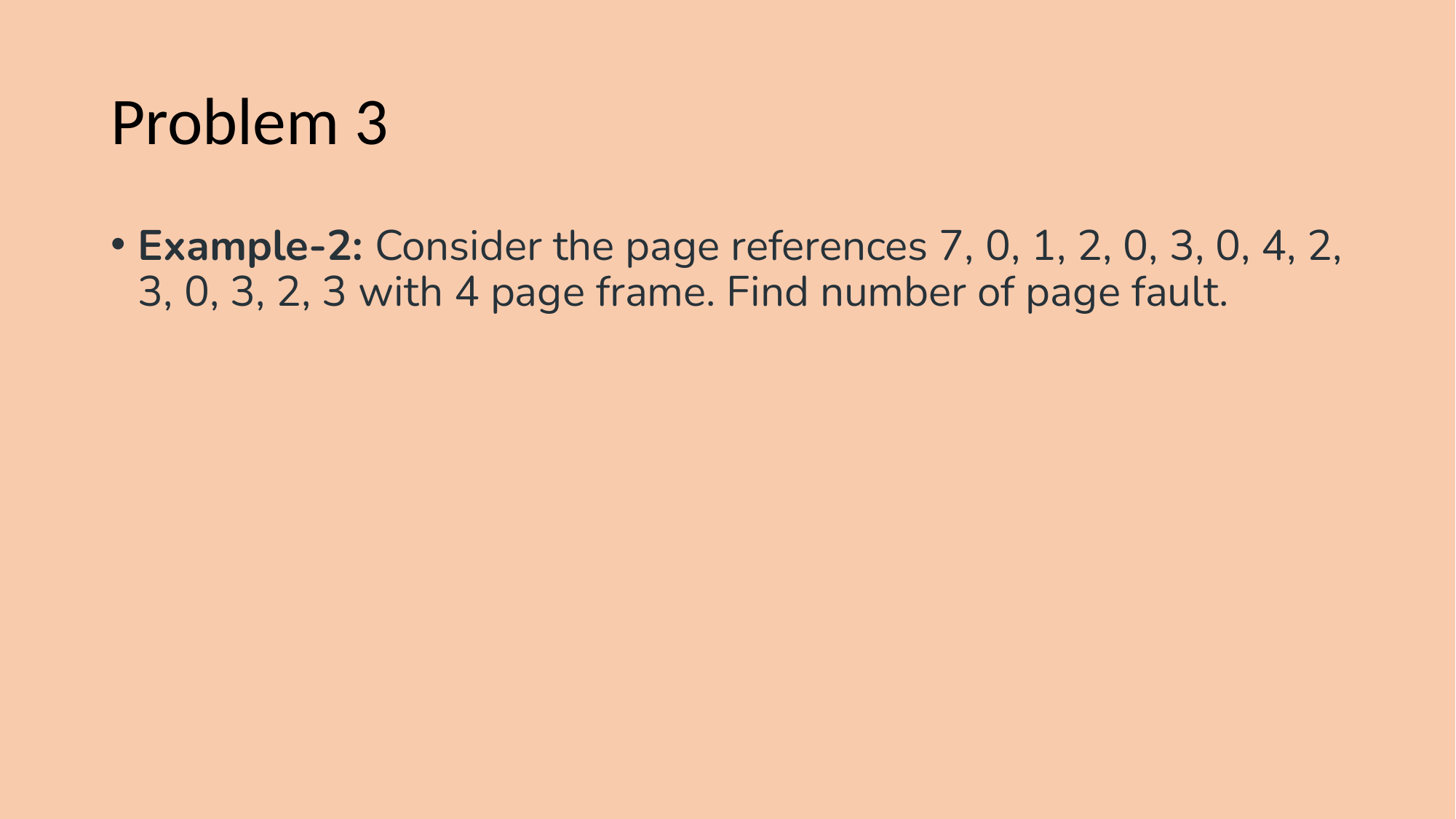

# Problem 3
Example-2: Consider the page references 7, 0, 1, 2, 0, 3, 0, 4, 2, 3, 0, 3, 2, 3 with 4 page frame. Find number of page fault.